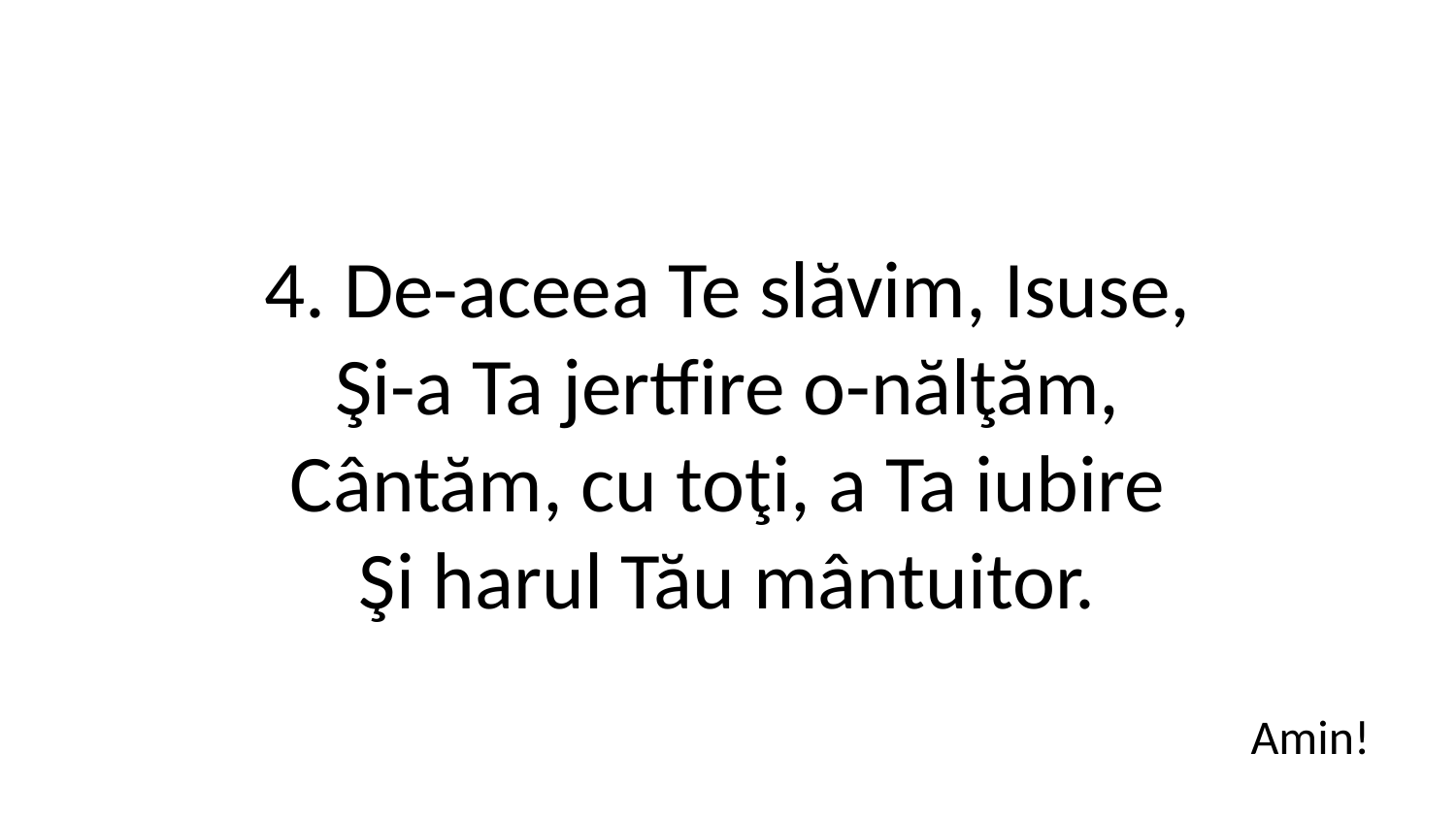

4. De-aceea Te slăvim, Isuse,
Şi-a Ta jertfire o-nălţăm,
Cântăm, cu toţi, a Ta iubire
Şi harul Tău mântuitor.

Amin!